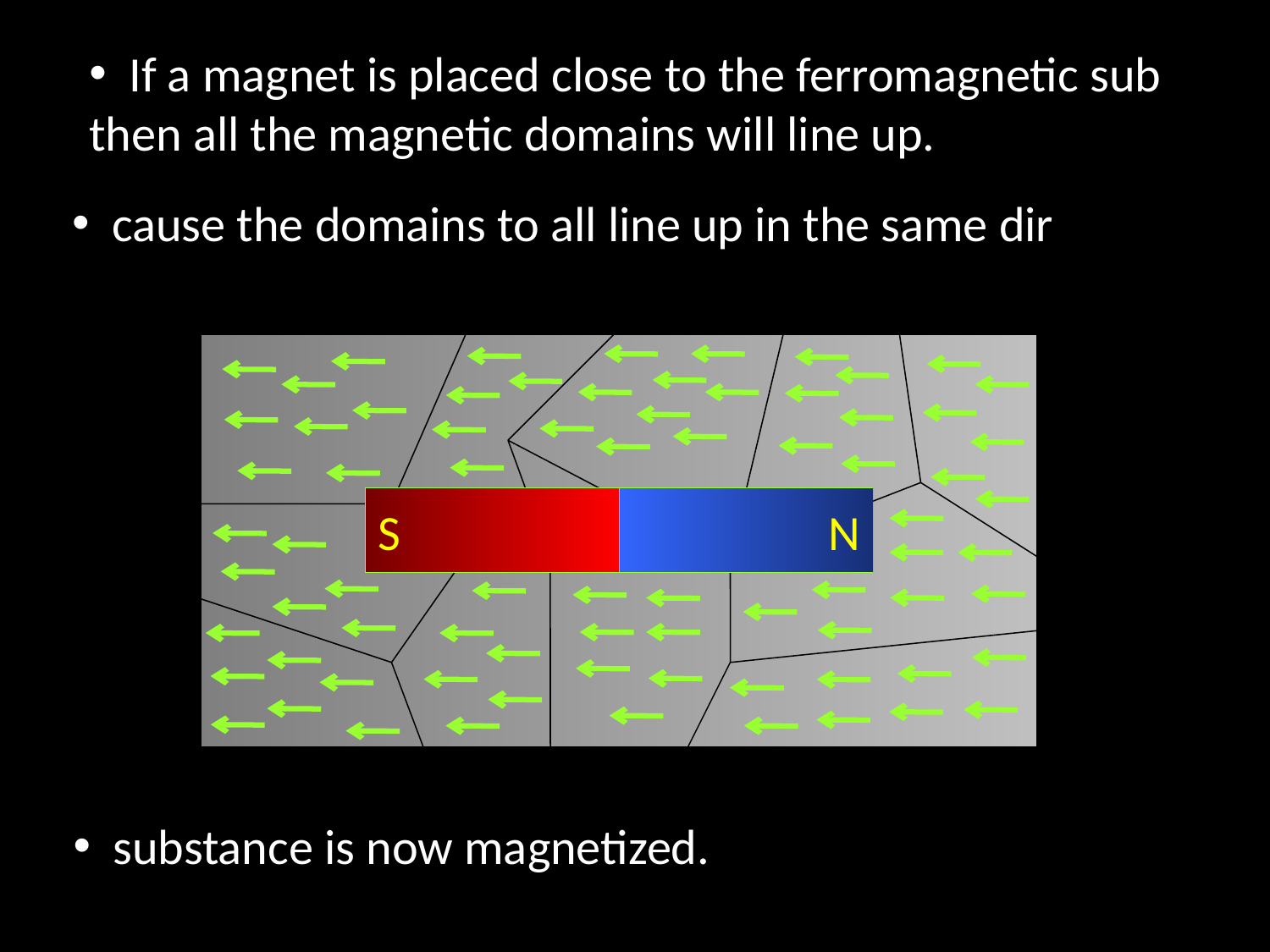

If a magnet is placed close to the ferromagnetic sub
then all the magnetic domains will line up.
  cause the domains to all line up in the same dir

S
N
  substance is now magnetized.